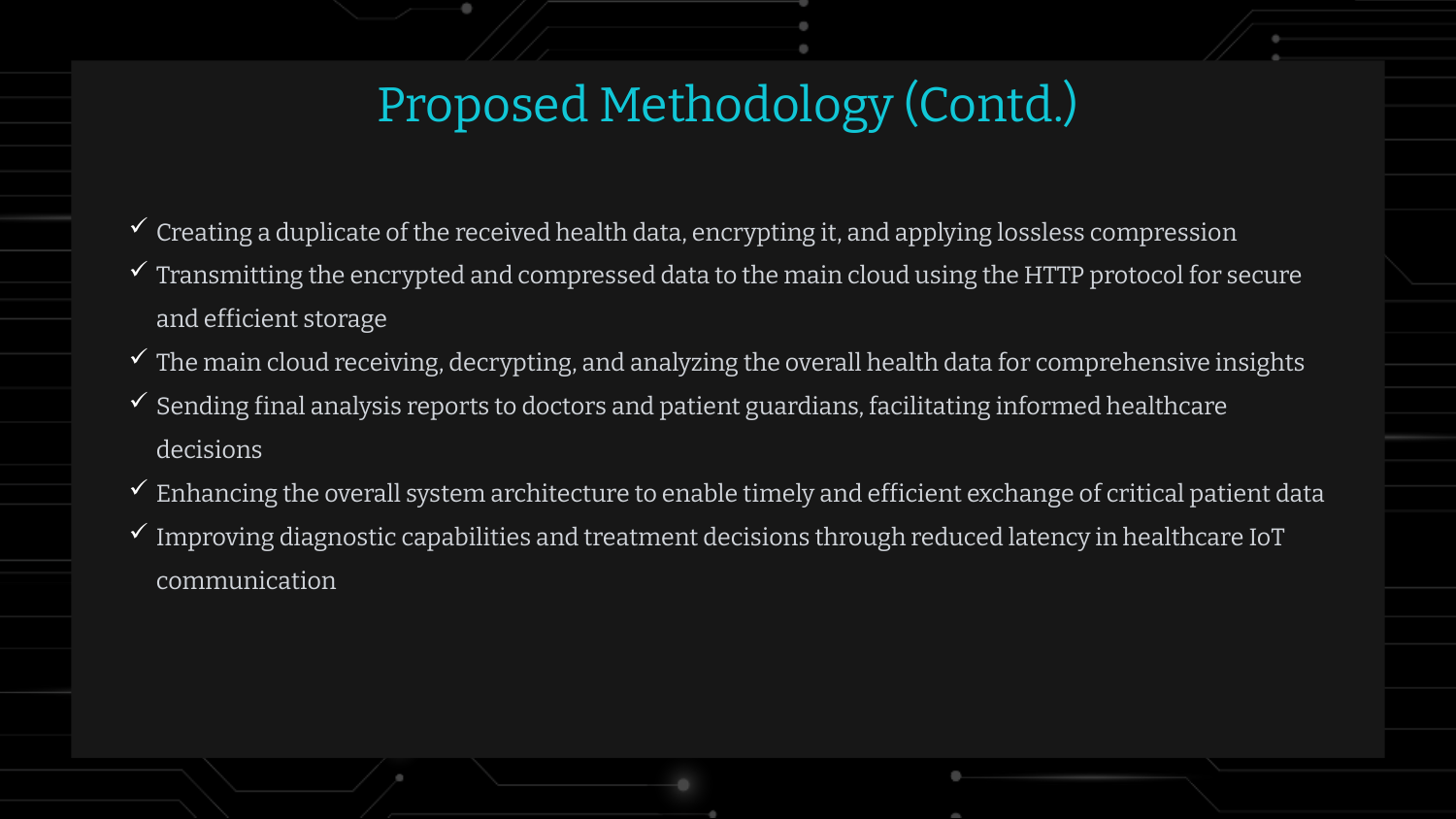

Proposed Methodology (Contd.)
Creating a duplicate of the received health data, encrypting it, and applying lossless compression
Transmitting the encrypted and compressed data to the main cloud using the HTTP protocol for secure and efficient storage
The main cloud receiving, decrypting, and analyzing the overall health data for comprehensive insights
Sending final analysis reports to doctors and patient guardians, facilitating informed healthcare decisions
Enhancing the overall system architecture to enable timely and efficient exchange of critical patient data
Improving diagnostic capabilities and treatment decisions through reduced latency in healthcare IoT communication